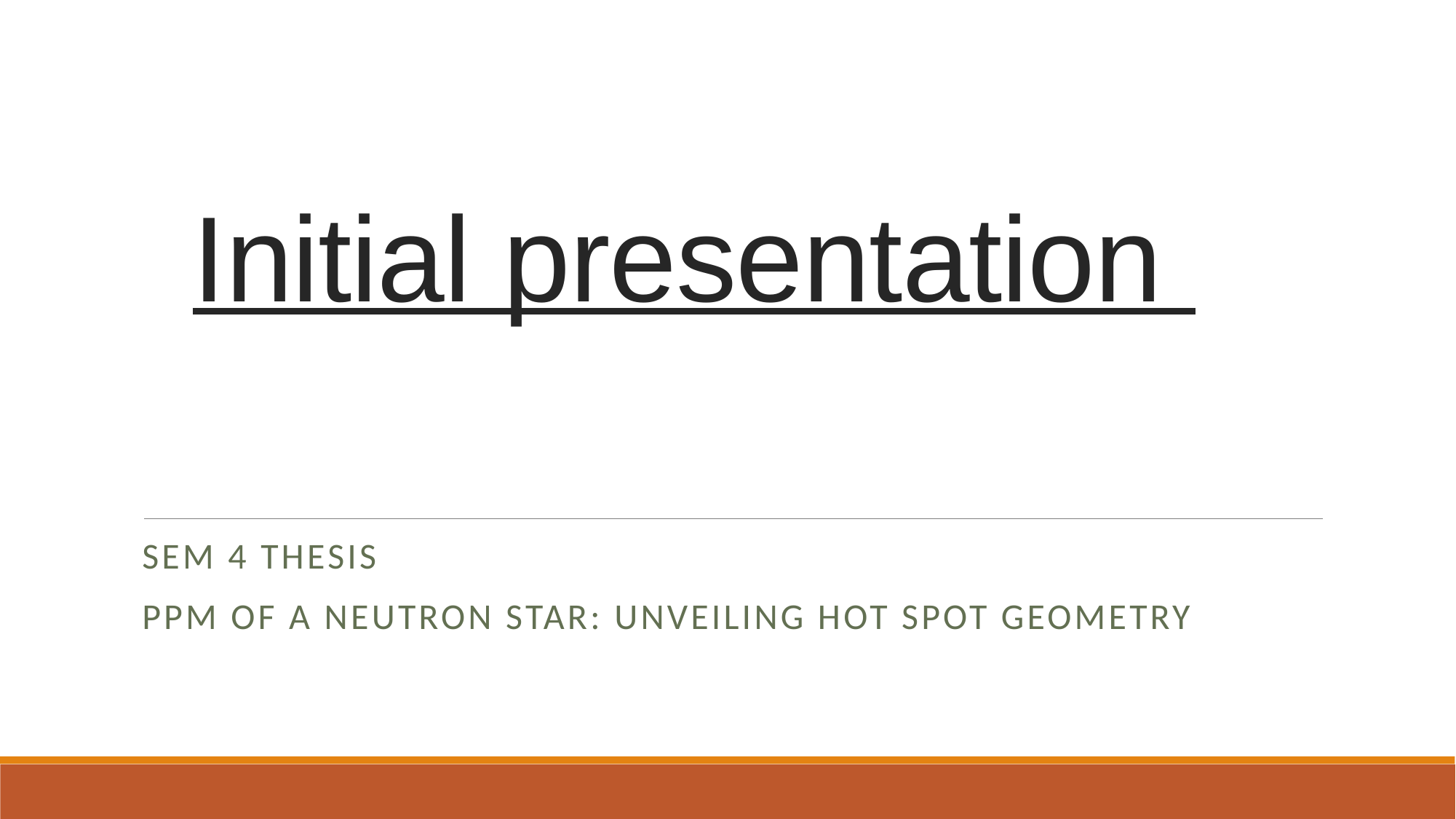

# Initial presentation
Sem 4 Thesis
PPM of a Neutron star: Unveiling hot spot geometry